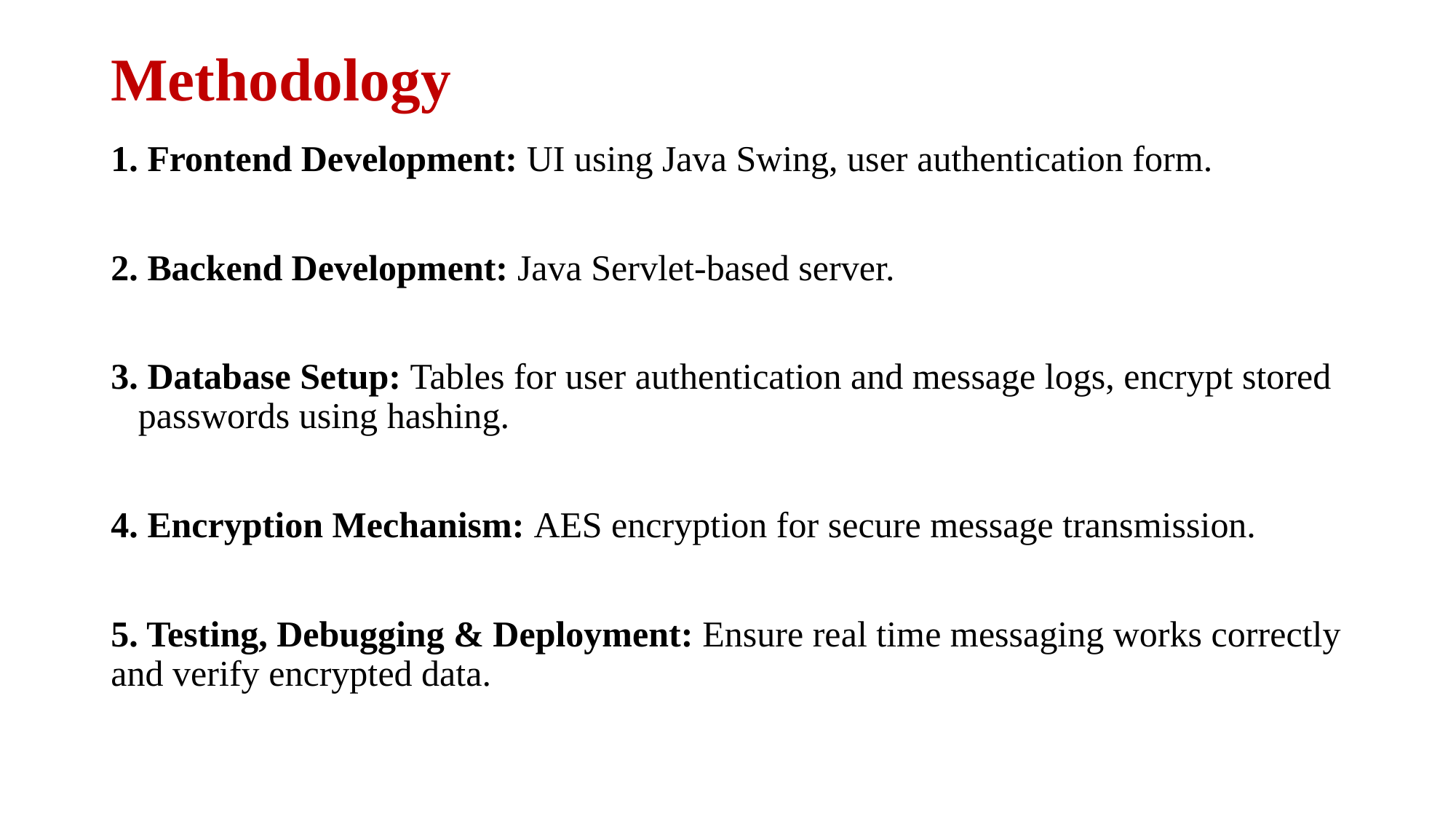

# Methodology
 Frontend Development: UI using Java Swing, user authentication form.

 Backend Development: Java Servlet-based server.

 Database Setup: Tables for user authentication and message logs, encrypt stored passwords using hashing.

4. Encryption Mechanism: AES encryption for secure message transmission.

5. Testing, Debugging & Deployment: Ensure real time messaging works correctly and verify encrypted data.